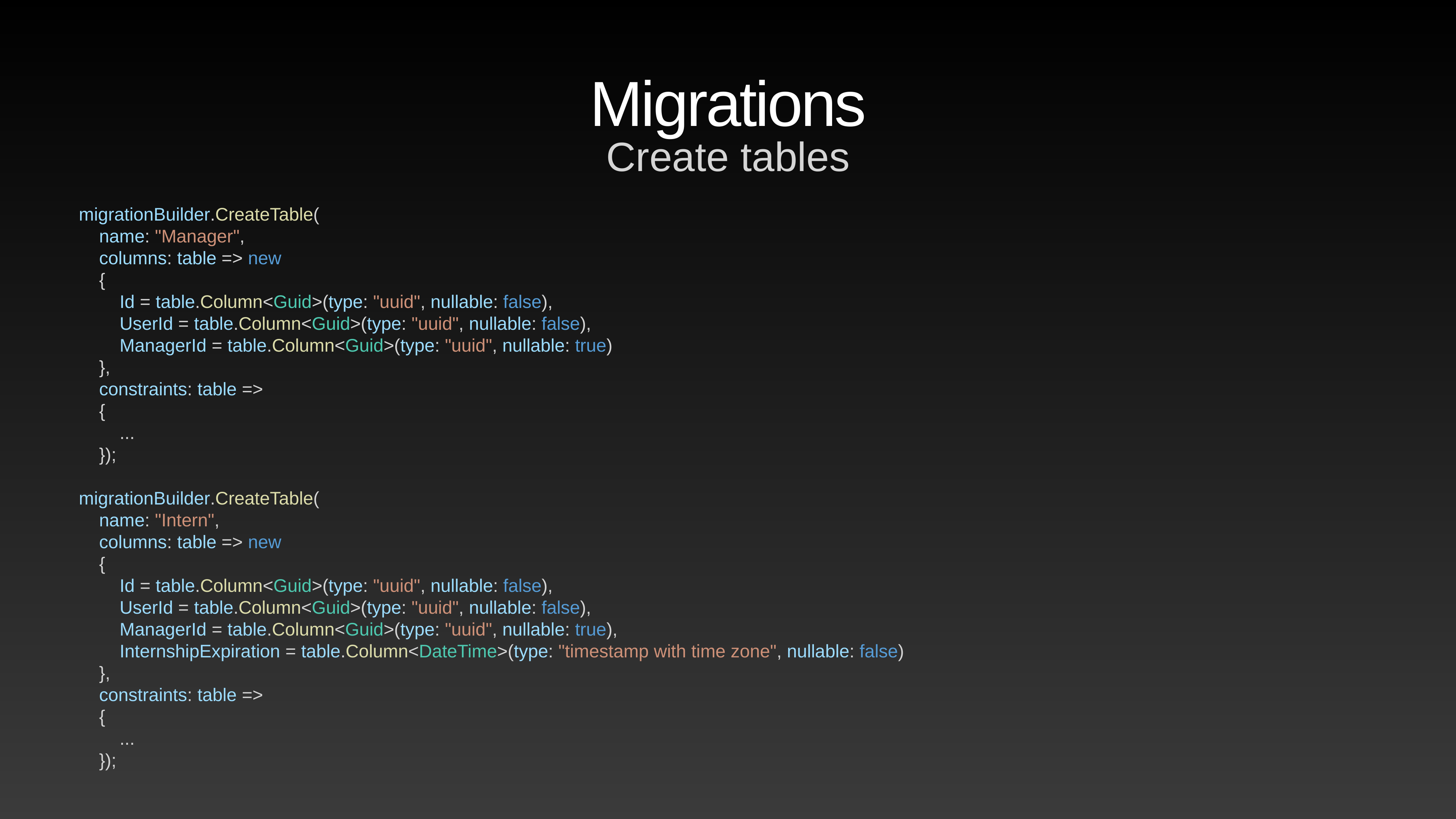

# Migrations
Create tables
migrationBuilder.CreateTable(
    name: "Manager",
    columns: table => new
    {
        Id = table.Column<Guid>(type: "uuid", nullable: false),
        UserId = table.Column<Guid>(type: "uuid", nullable: false),
        ManagerId = table.Column<Guid>(type: "uuid", nullable: true)
    },
    constraints: table =>
    {
        ...
    });

migrationBuilder.CreateTable(
    name: "Intern",
    columns: table => new
    {
        Id = table.Column<Guid>(type: "uuid", nullable: false),
        UserId = table.Column<Guid>(type: "uuid", nullable: false),
        ManagerId = table.Column<Guid>(type: "uuid", nullable: true),
        InternshipExpiration = table.Column<DateTime>(type: "timestamp with time zone", nullable: false)
    },
    constraints: table =>
    {
        ...
    });